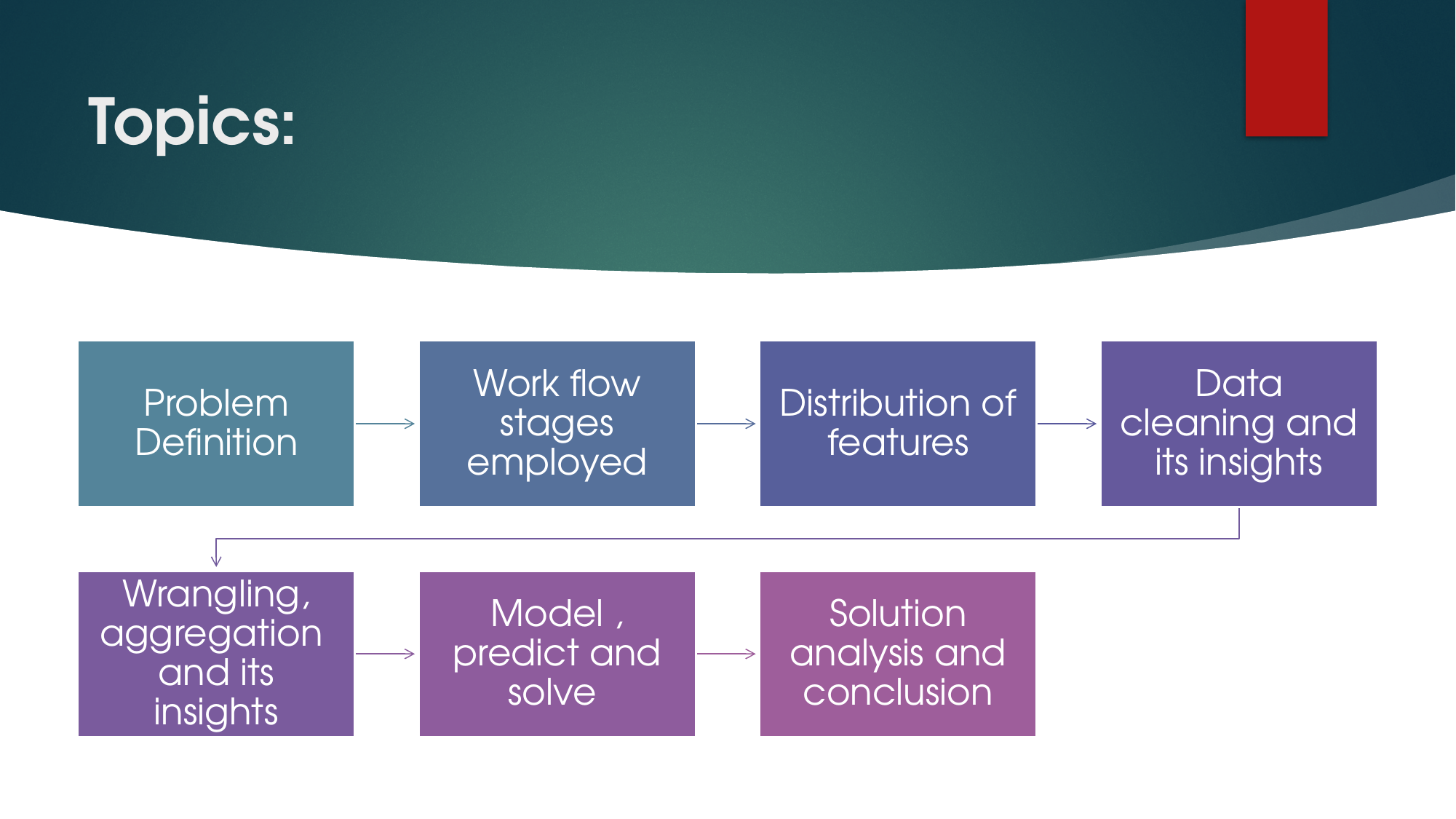

# Topics:

Problem Definition

Work flow stages employed

Distribution of features

Data cleaning and its insights

Wrangling, aggregation  and its insights

Model , predict and solve
Solution analysis and conclusion